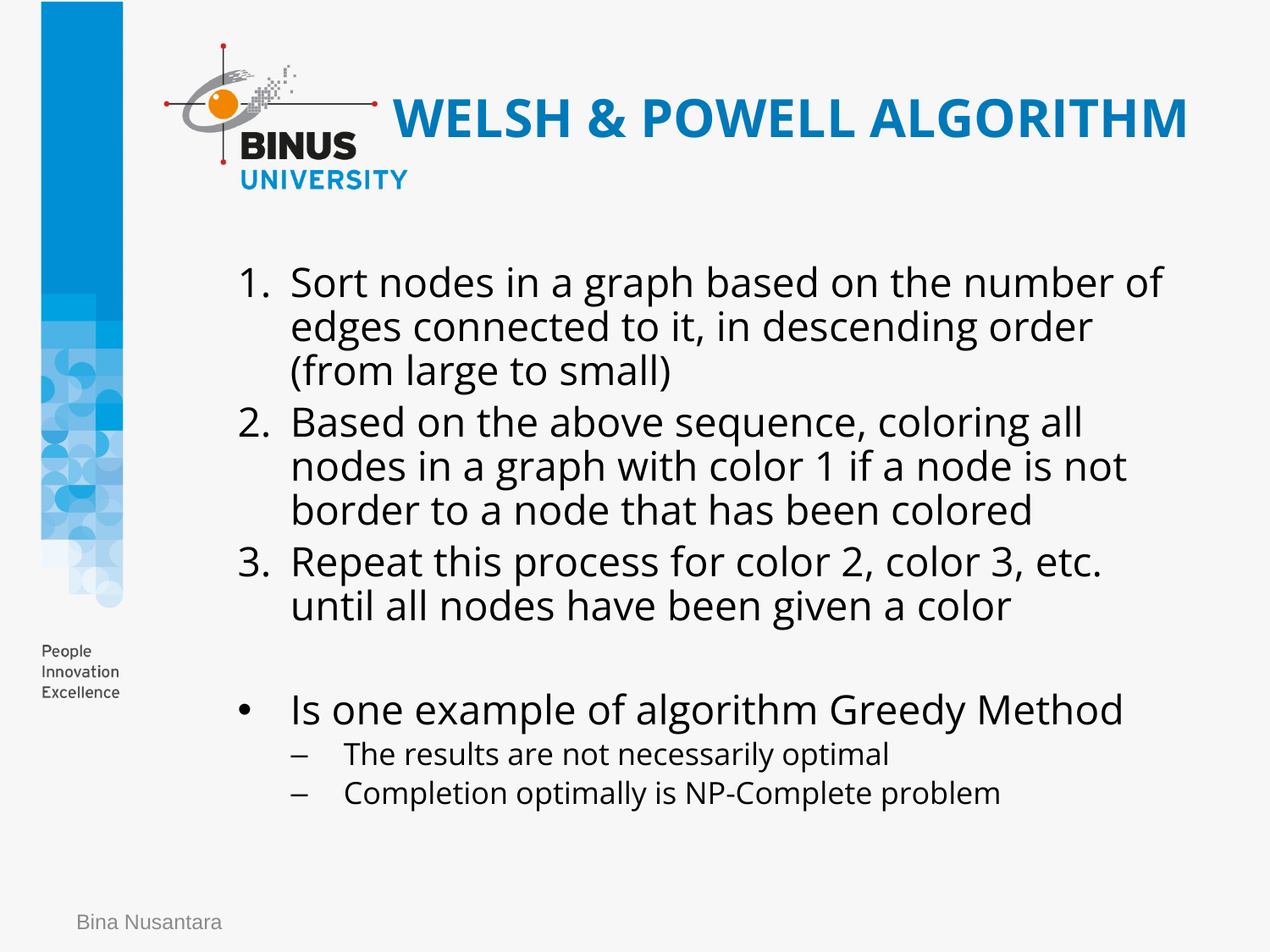

# WELSH & POWELL ALGORITHM
Sort nodes in a graph based on the number of edges connected to it, in descending order (from large to small)
Based on the above sequence, coloring all nodes in a graph with color 1 if a node is not border to a node that has been colored
Repeat this process for color 2, color 3, etc. until all nodes have been given a color

Is one example of algorithm Greedy Method
The results are not necessarily optimal
Completion optimally is NP-Complete problem
Bina Nusantara